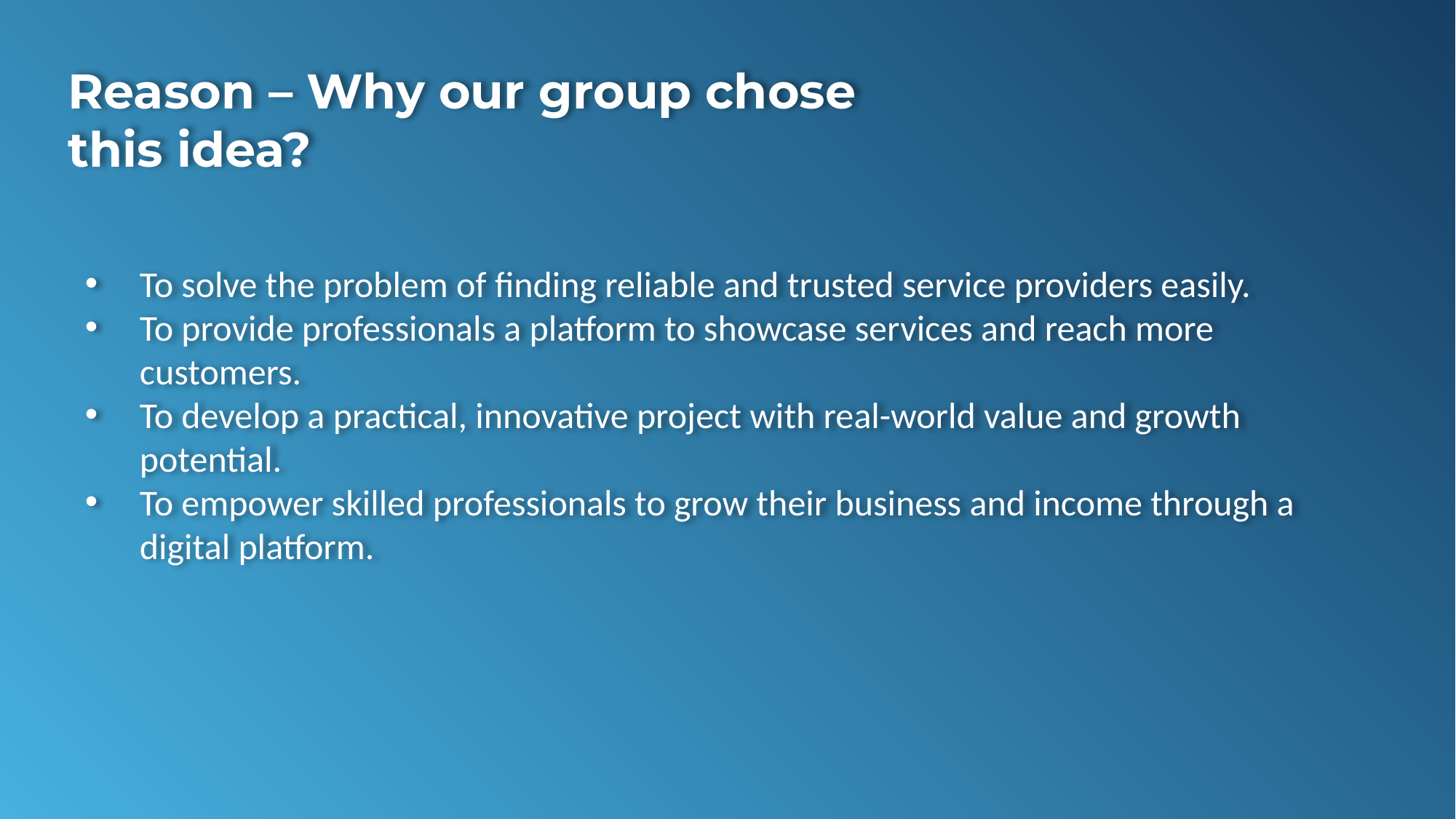

Reason – Why our group chose this idea?

To solve the problem of finding reliable and trusted service providers easily.
To provide professionals a platform to showcase services and reach more customers.
To develop a practical, innovative project with real-world value and growth potential.
To empower skilled professionals to grow their business and income through a digital platform.